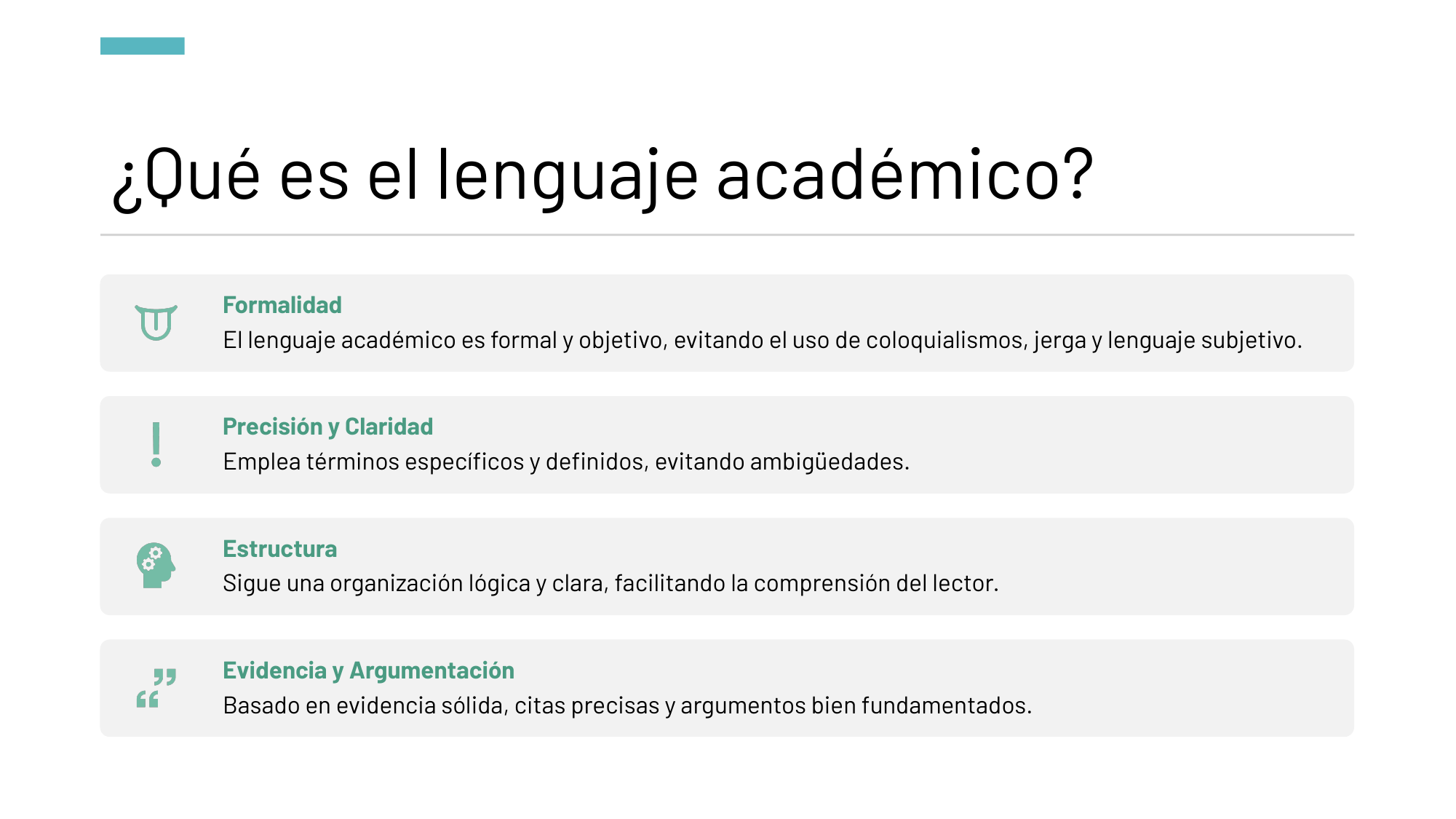

# ¿Qué es el lenguaje académico?

Formalidad
El lenguaje académico es formal y objetivo, evitando el uso de coloquialismos, jerga y lenguaje subjetivo.
Precisión y Claridad
Emplea términos específicos y definidos, evitando ambigüedades.
Estructura
Sigue una organización lógica y clara, facilitando la comprensión del lector.
Evidencia y Argumentación
Basado en evidencia sólida, citas precisas y argumentos bien fundamentados.
3